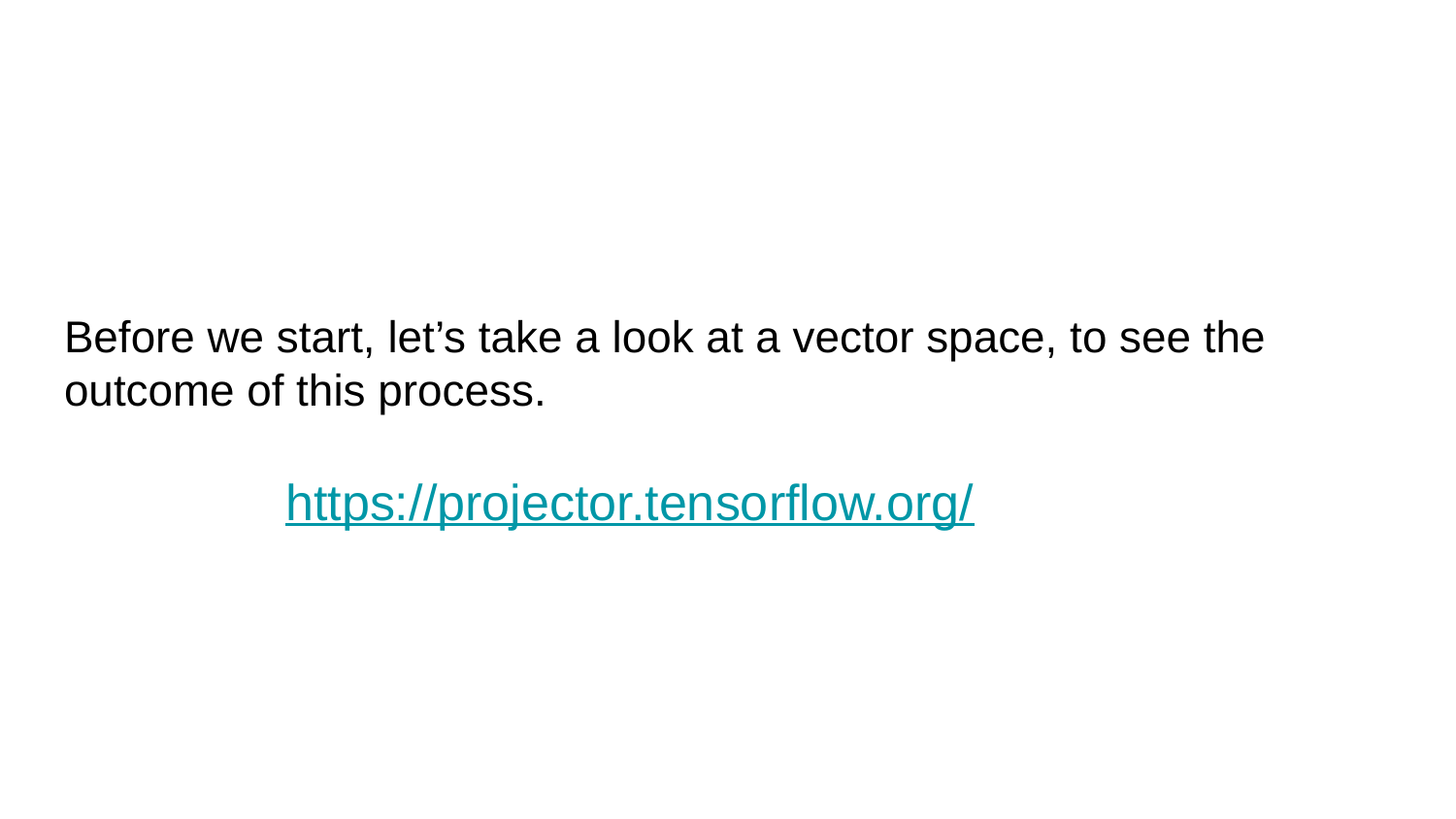

# Before we start, let’s take a look at a vector space, to see the outcome of this process.
https://projector.tensorflow.org/